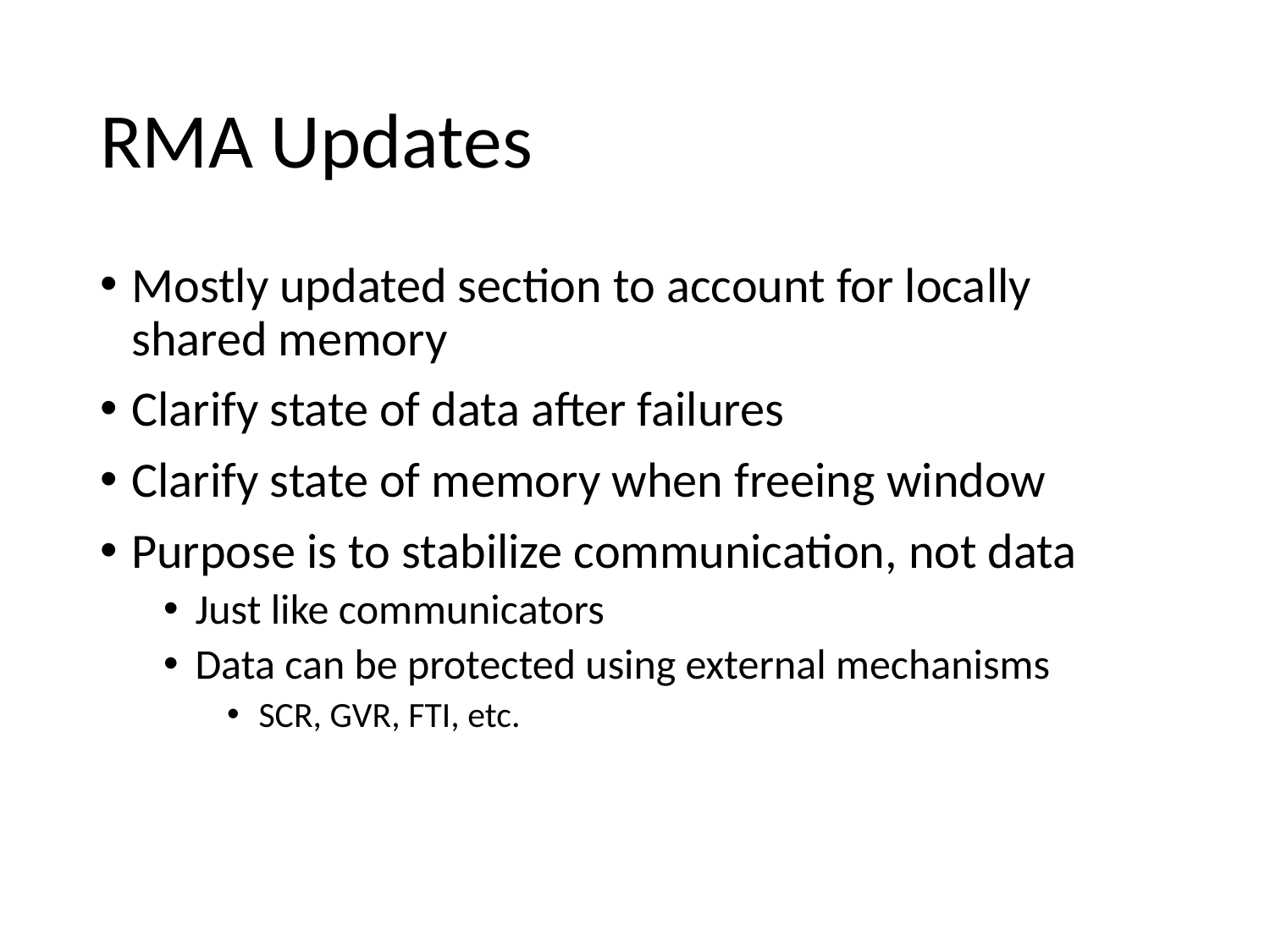

# RMA Updates
Mostly updated section to account for locally shared memory
Clarify state of data after failures
Clarify state of memory when freeing window
Purpose is to stabilize communication, not data
Just like communicators
Data can be protected using external mechanisms
SCR, GVR, FTI, etc.